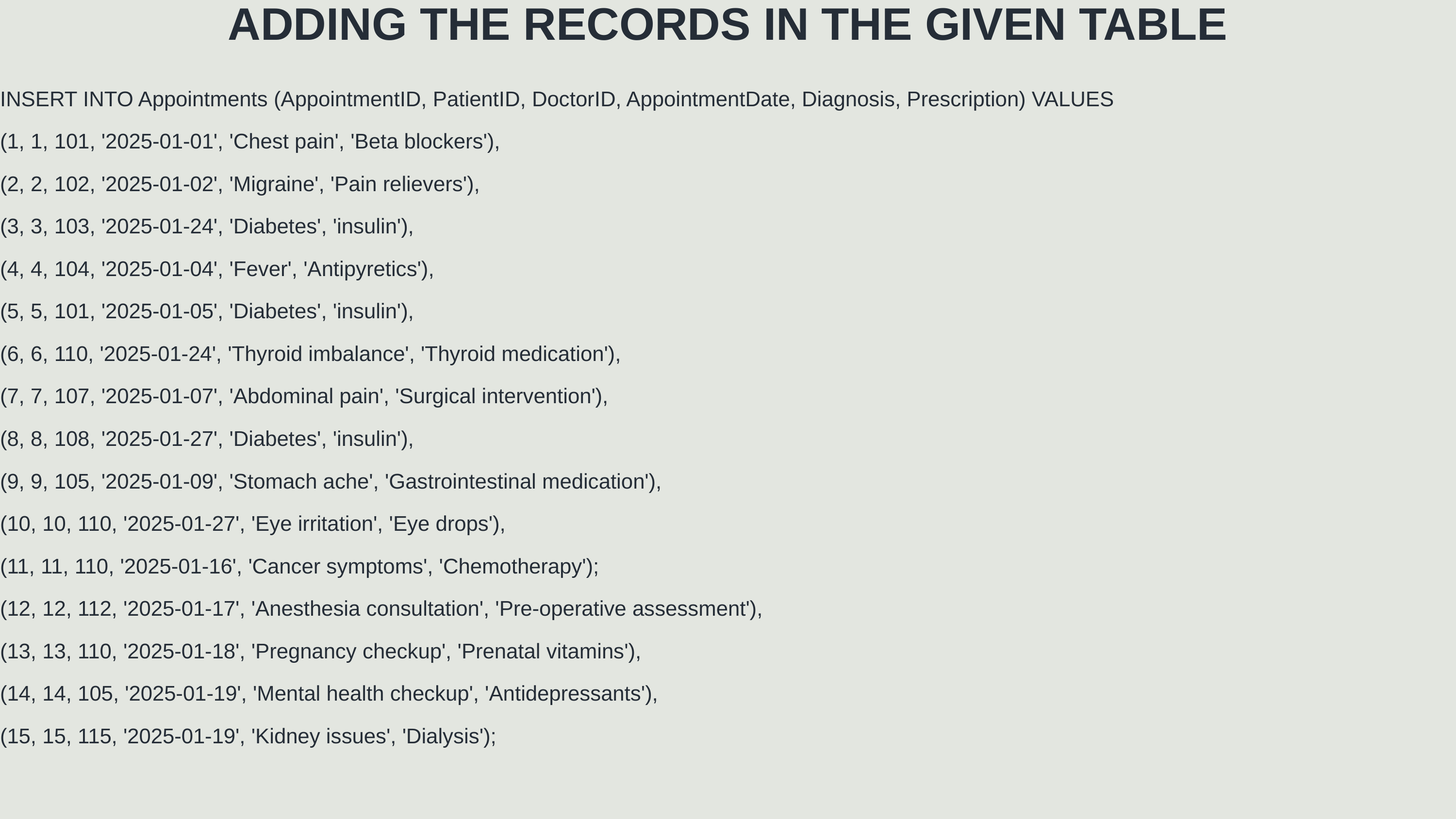

ADDING THE RECORDS IN THE GIVEN TABLE
INSERT INTO Appointments (AppointmentID, PatientID, DoctorID, AppointmentDate, Diagnosis, Prescription) VALUES
(1, 1, 101, '2025-01-01', 'Chest pain', 'Beta blockers'),
(2, 2, 102, '2025-01-02', 'Migraine', 'Pain relievers'),
(3, 3, 103, '2025-01-24', 'Diabetes', 'insulin'),
(4, 4, 104, '2025-01-04', 'Fever', 'Antipyretics'),
(5, 5, 101, '2025-01-05', 'Diabetes', 'insulin'),
(6, 6, 110, '2025-01-24', 'Thyroid imbalance', 'Thyroid medication'),
(7, 7, 107, '2025-01-07', 'Abdominal pain', 'Surgical intervention'),
(8, 8, 108, '2025-01-27', 'Diabetes', 'insulin'),
(9, 9, 105, '2025-01-09', 'Stomach ache', 'Gastrointestinal medication'),
(10, 10, 110, '2025-01-27', 'Eye irritation', 'Eye drops'),
(11, 11, 110, '2025-01-16', 'Cancer symptoms', 'Chemotherapy');
(12, 12, 112, '2025-01-17', 'Anesthesia consultation', 'Pre-operative assessment'),
(13, 13, 110, '2025-01-18', 'Pregnancy checkup', 'Prenatal vitamins'),
(14, 14, 105, '2025-01-19', 'Mental health checkup', 'Antidepressants'),
(15, 15, 115, '2025-01-19', 'Kidney issues', 'Dialysis');